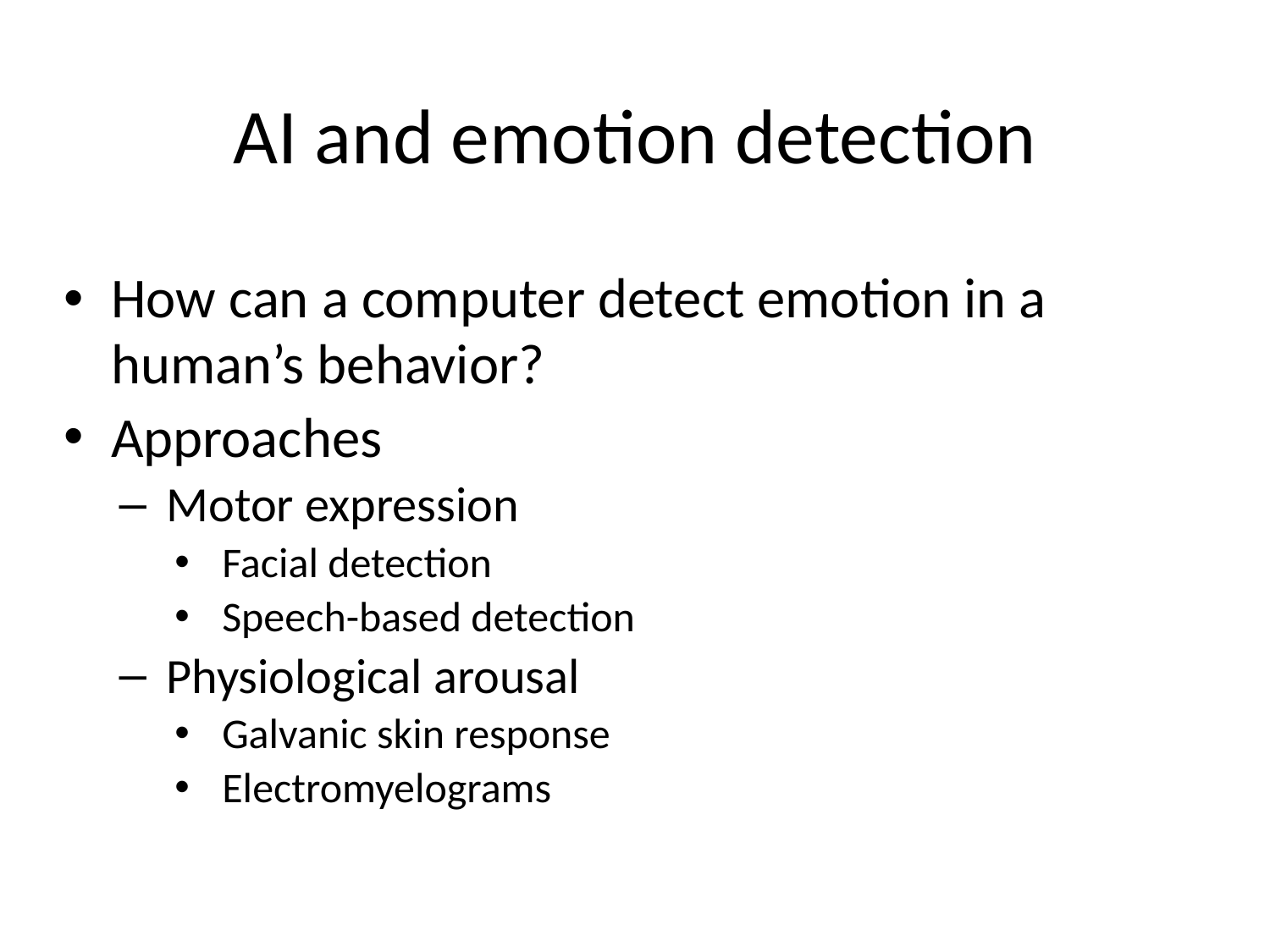

# AI and emotion detection
How can a computer detect emotion in a human’s behavior?
Approaches
Motor expression
Facial detection
Speech-based detection
Physiological arousal
Galvanic skin response
Electromyelograms